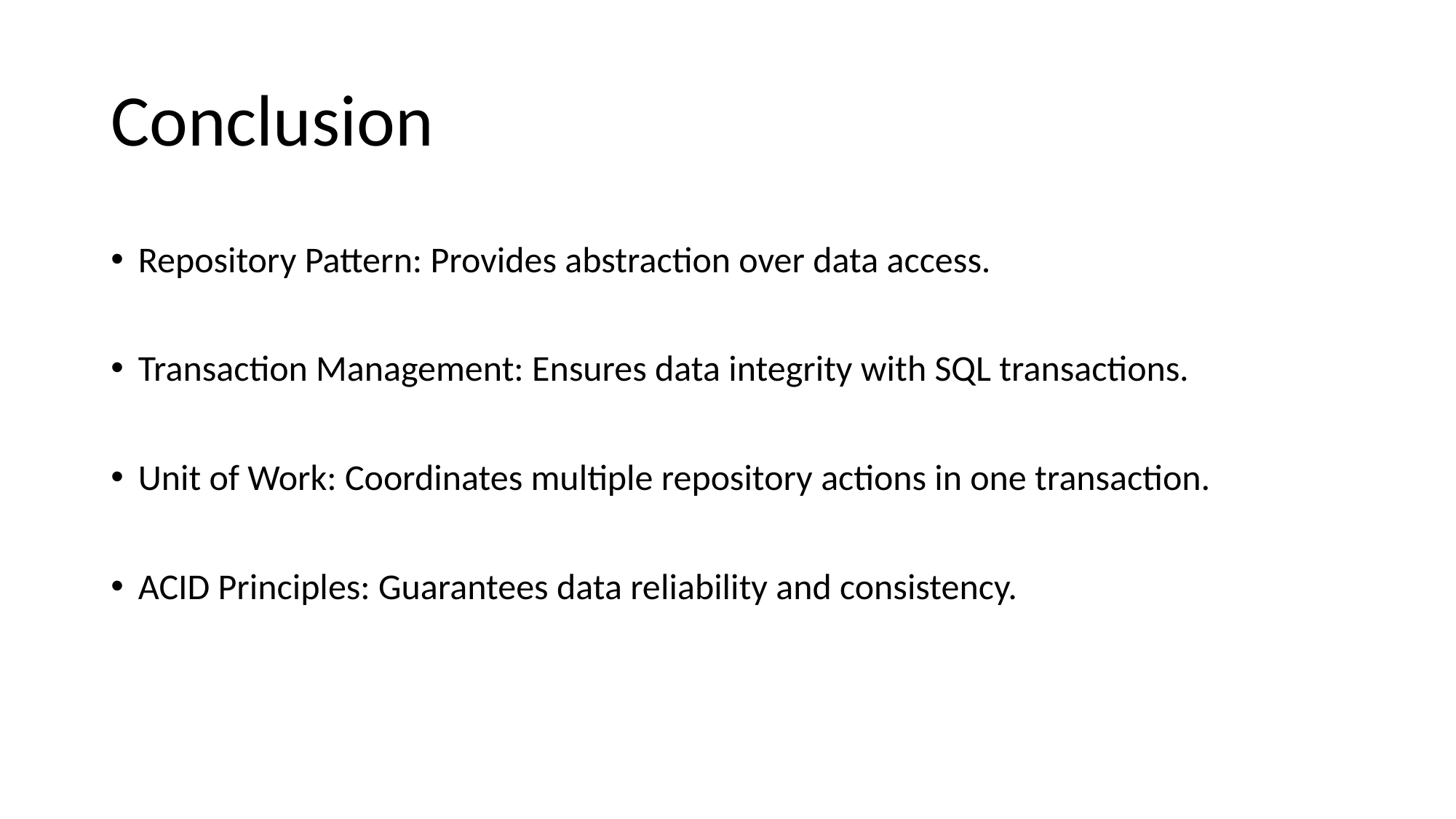

# Conclusion
Repository Pattern: Provides abstraction over data access.

Transaction Management: Ensures data integrity with SQL transactions.

Unit of Work: Coordinates multiple repository actions in one transaction.

ACID Principles: Guarantees data reliability and consistency.